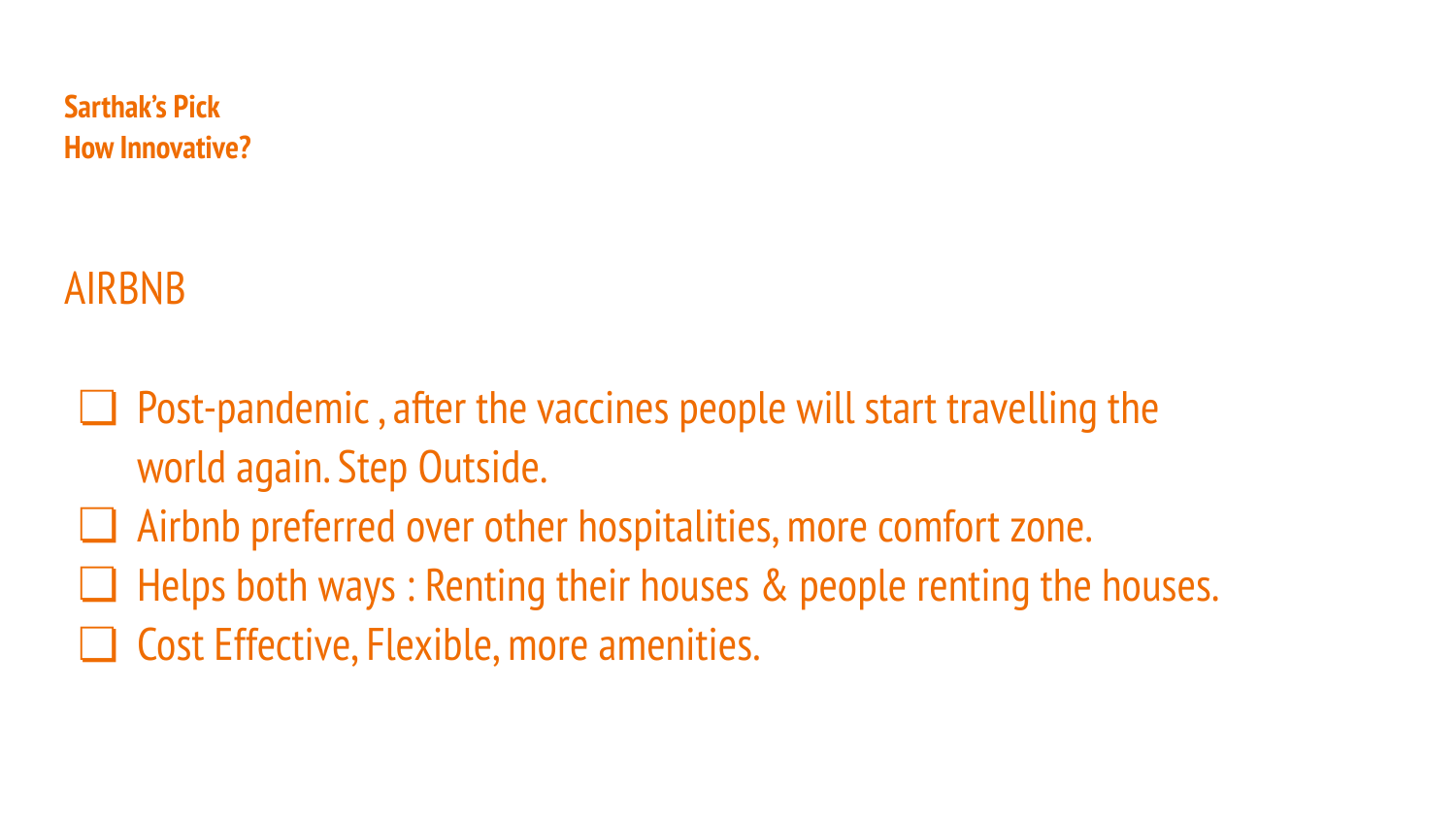

# Sarthak’s Pick
How Innovative?
AIRBNB

Post-pandemic , after the vaccines people will start travelling the world again. Step Outside.
Airbnb preferred over other hospitalities, more comfort zone.
Helps both ways : Renting their houses & people renting the houses.
Cost Effective, Flexible, more amenities.